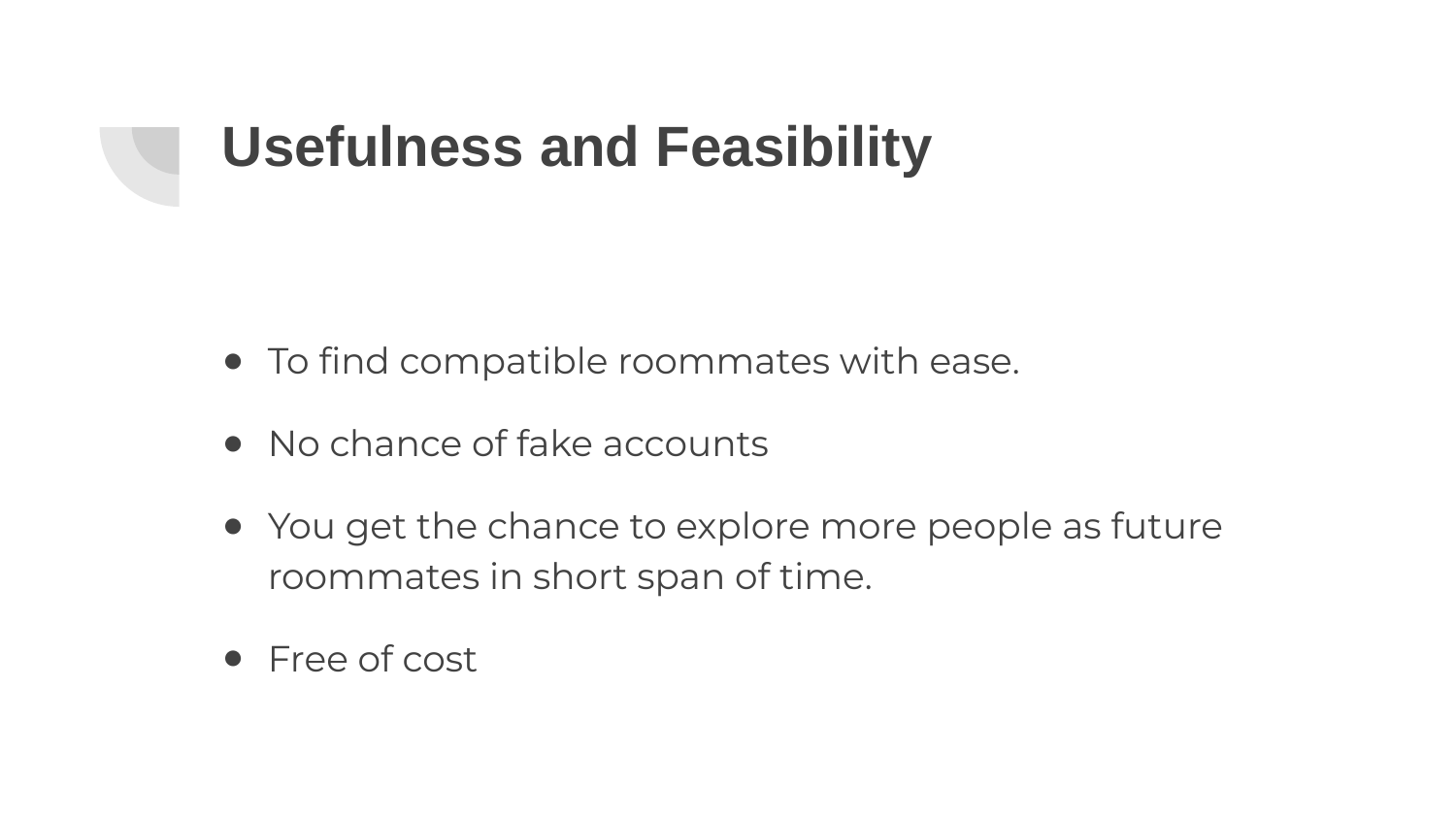

# Usefulness and Feasibility
To find compatible roommates with ease.
No chance of fake accounts
You get the chance to explore more people as future roommates in short span of time.
Free of cost